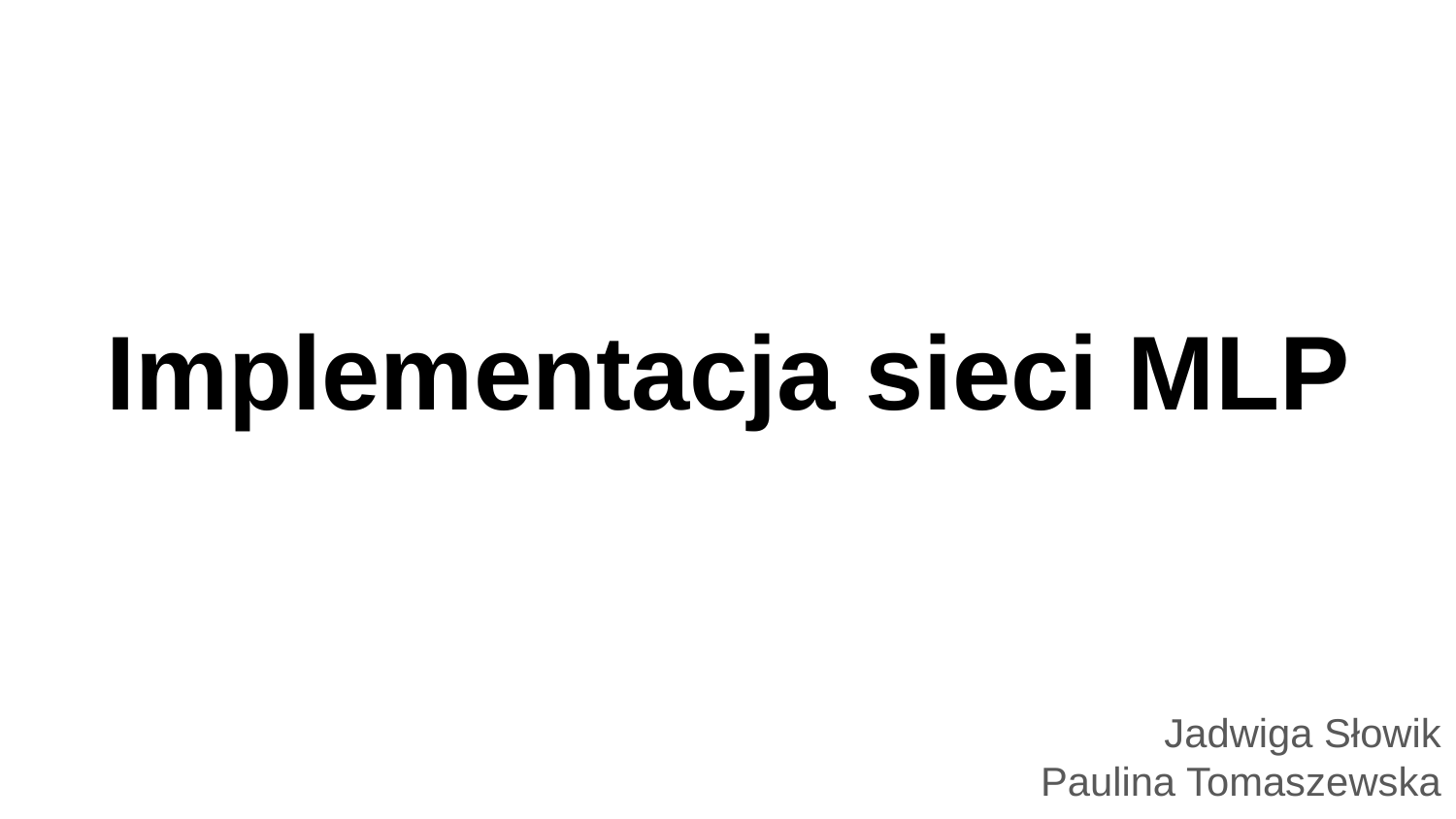

# Implementacja sieci MLP
Jadwiga Słowik
Paulina Tomaszewska